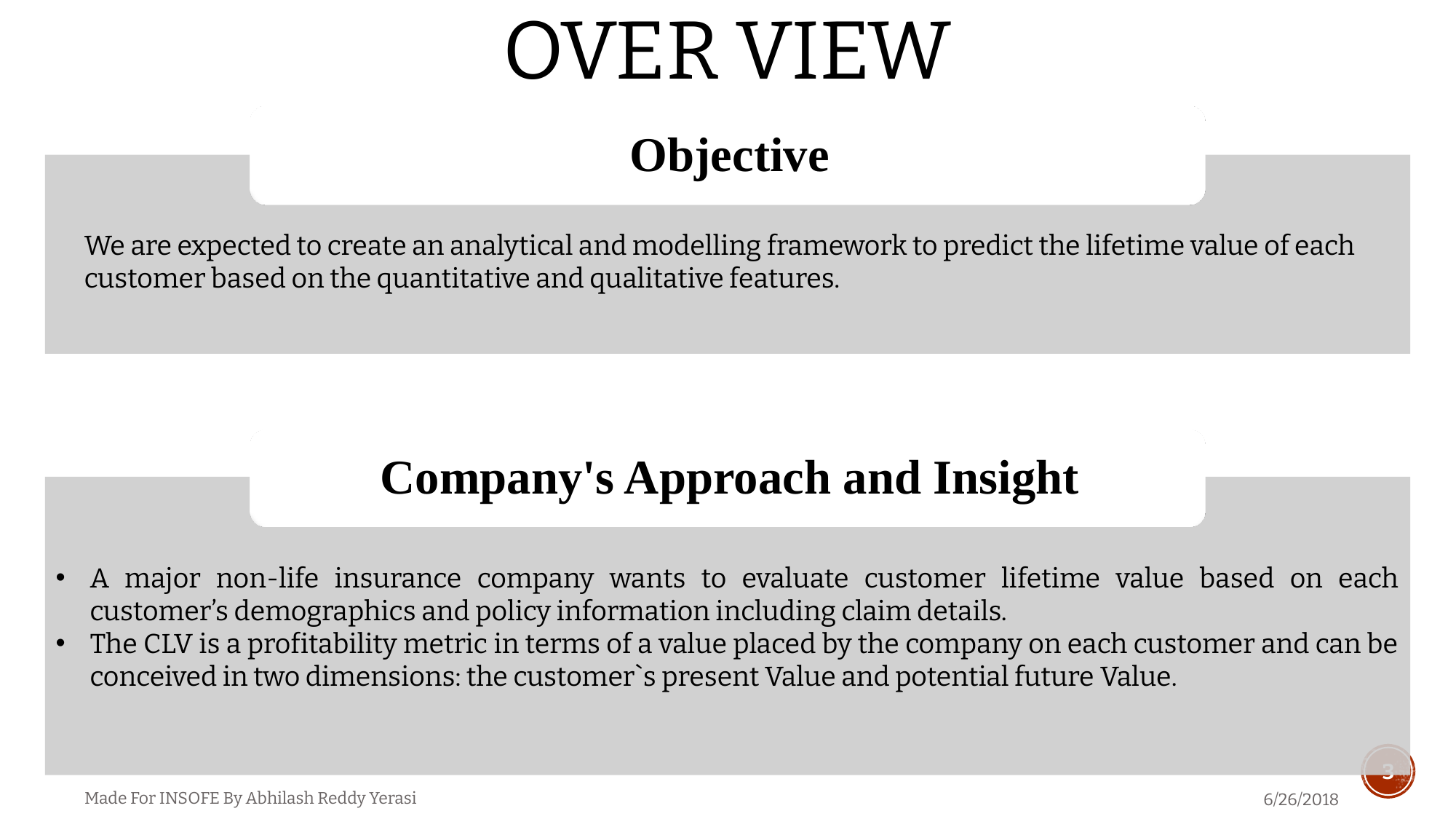

# Over View
Objective
Company's Approach and Insight
We are expected to create an analytical and modelling framework to predict the lifetime value of each customer based on the quantitative and qualitative features.
A major non-life insurance company wants to evaluate customer lifetime value based on each customer’s demographics and policy information including claim details.
The CLV is a profitability metric in terms of a value placed by the company on each customer and can be conceived in two dimensions: the customer`s present Value and potential future Value.
3
Made For INSOFE By Abhilash Reddy Yerasi
6/26/2018